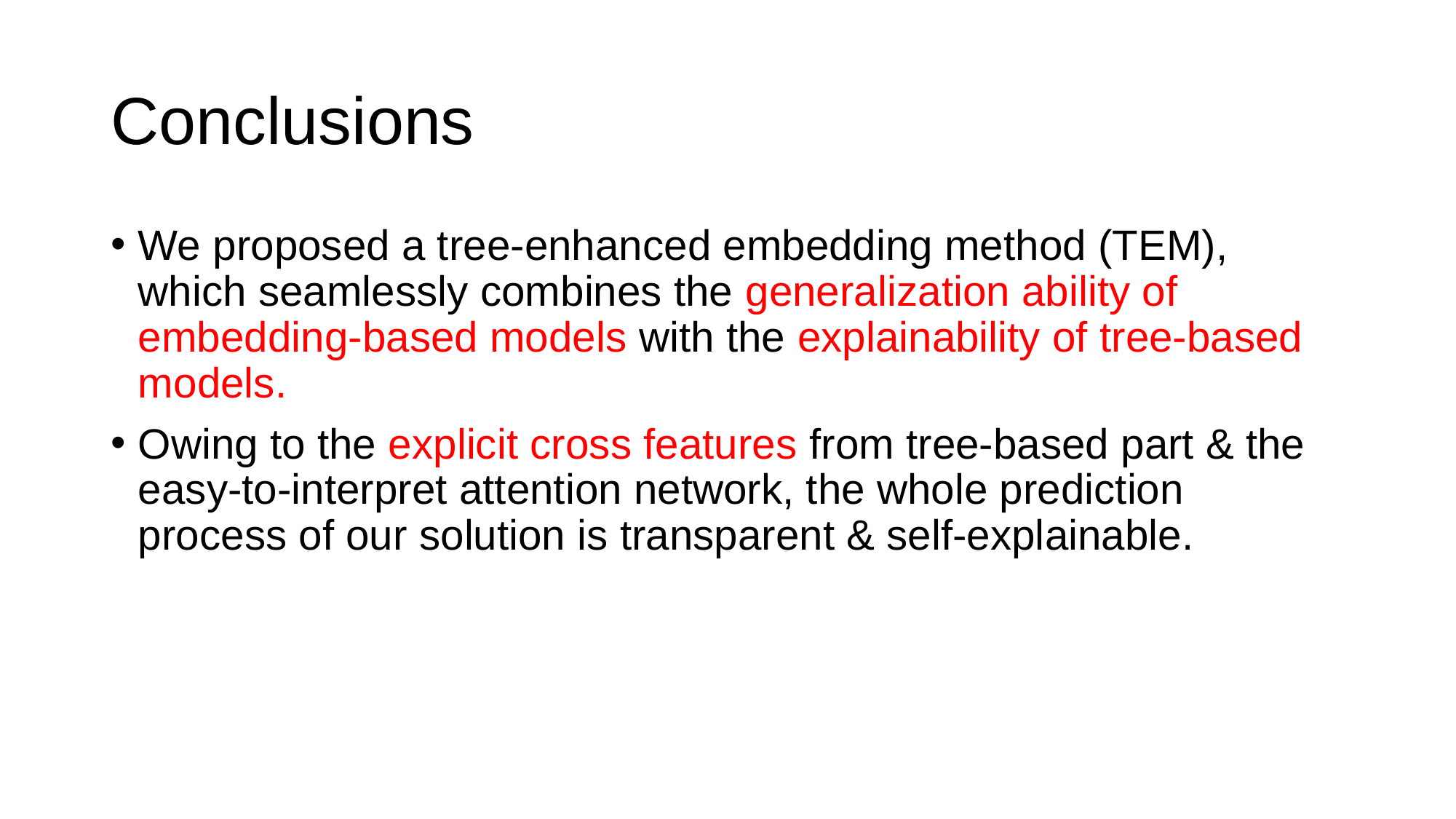

# Conclusions
We proposed a tree-enhanced embedding method (TEM), which seamlessly combines the generalization ability of embedding-based models with the explainability of tree-based models.
Owing to the explicit cross features from tree-based part & the easy-to-interpret attention network, the whole prediction process of our solution is transparent & self-explainable.